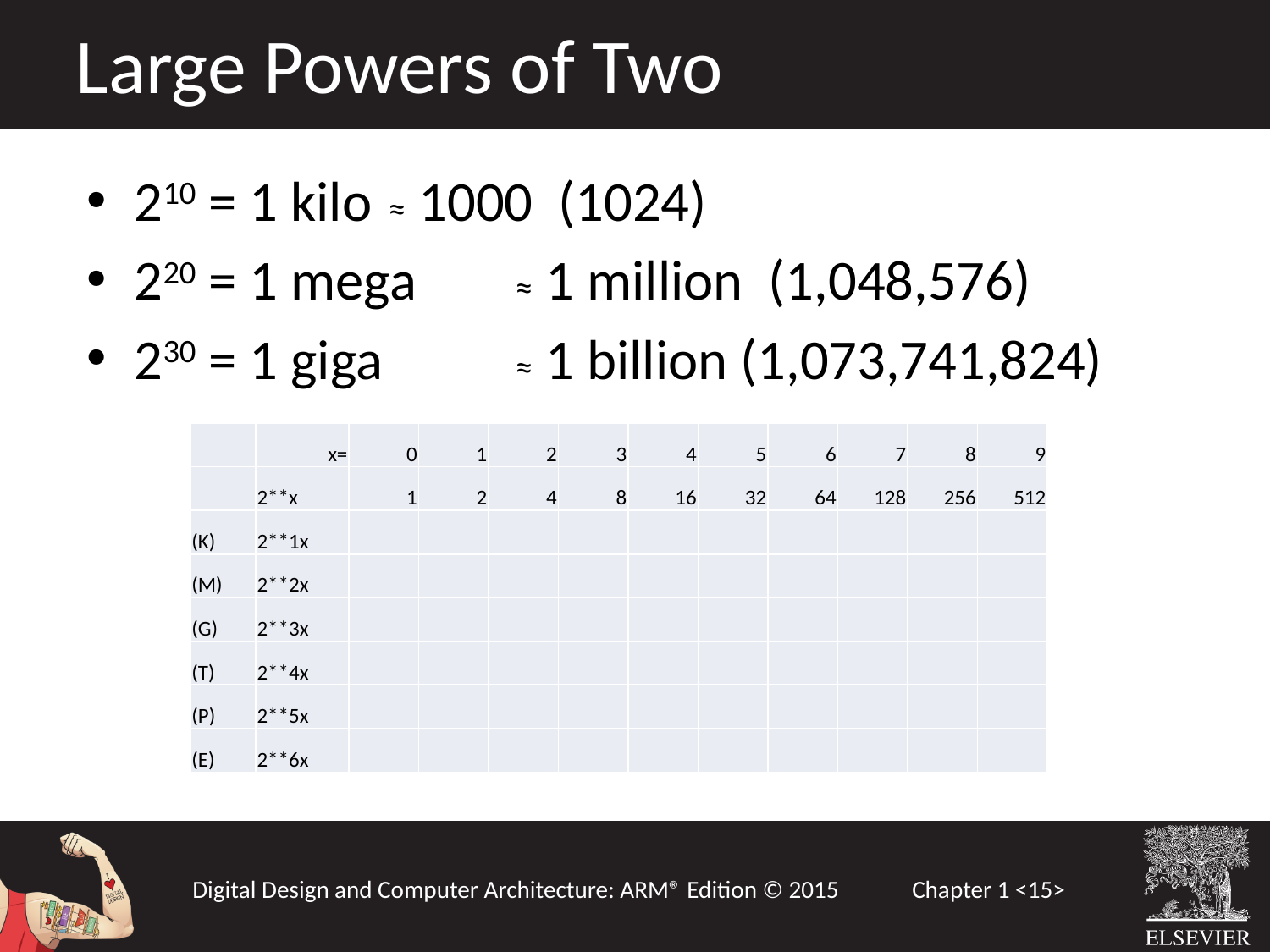

Large Powers of Two

210 = 1 kilo 	≈ 1000  (1024)
220 = 1 mega 	≈ 1 million  (1,048,576)
230 = 1 giga 	≈ 1 billion (1,073,741,824)

|  | x= | 0 | 1 | 2 | 3 | 4 | 5 | 6 | 7 | 8 | 9 |
| --- | --- | --- | --- | --- | --- | --- | --- | --- | --- | --- | --- |
|  | 2\*\*x | 1 | 2 | 4 | 8 | 16 | 32 | 64 | 128 | 256 | 512 |
| (K) | 2\*\*1x |  |  |  |  |  |  |  |  |  |  |
| (M) | 2\*\*2x |  |  |  |  |  |  |  |  |  |  |
| (G) | 2\*\*3x |  |  |  |  |  |  |  |  |  |  |
| (T) | 2\*\*4x |  |  |  |  |  |  |  |  |  |  |
| (P) | 2\*\*5x |  |  |  |  |  |  |  |  |  |  |
| (E) | 2\*\*6x |  |  |  |  |  |  |  |  |  |  |